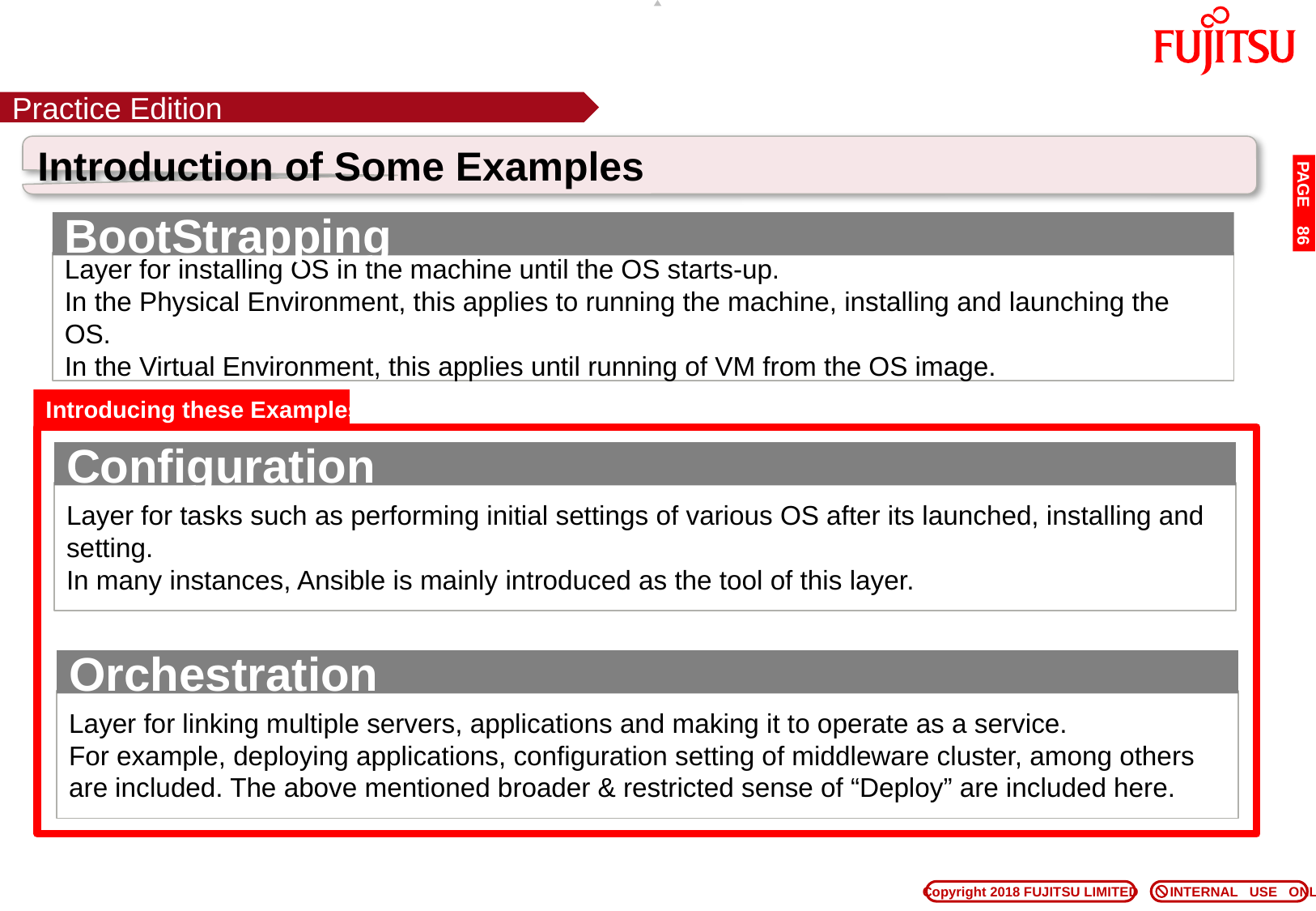

#
Practice Edition
Introduction of Some Examples
PAGE    86
BootStrapping
Layer for installing OS in the machine until the OS starts-up.
In the Physical Environment, this applies to running the machine, installing and launching the OS.
In the Virtual Environment, this applies until running of VM from the OS image.
Introducing these Examples

Configuration
Layer for tasks such as performing initial settings of various OS after its launched, installing and setting.
In many instances, Ansible is mainly introduced as the tool of this layer.
Orchestration
Layer for linking multiple servers, applications and making it to operate as a service.
For example, deploying applications, configuration setting of middleware cluster, among others are included. The above mentioned broader & restricted sense of “Deploy” are included here.